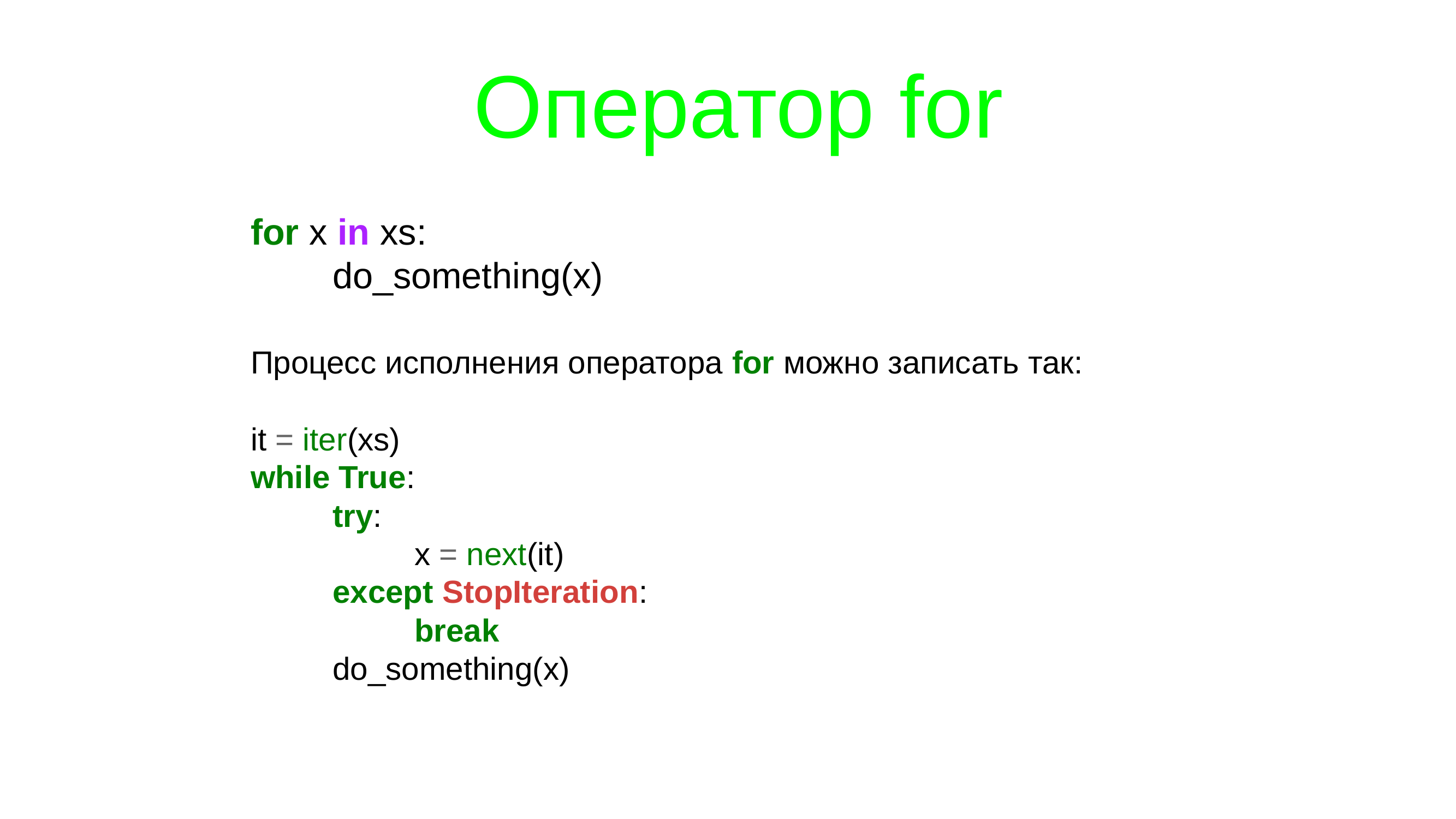

# Оператор for
for x in xs:
	do_something(x)
Процесс исполнения оператора for можно записать так:

it = iter(xs)
while True:
	try:
		x = next(it)
	except StopIteration:
		break
	do_something(x)